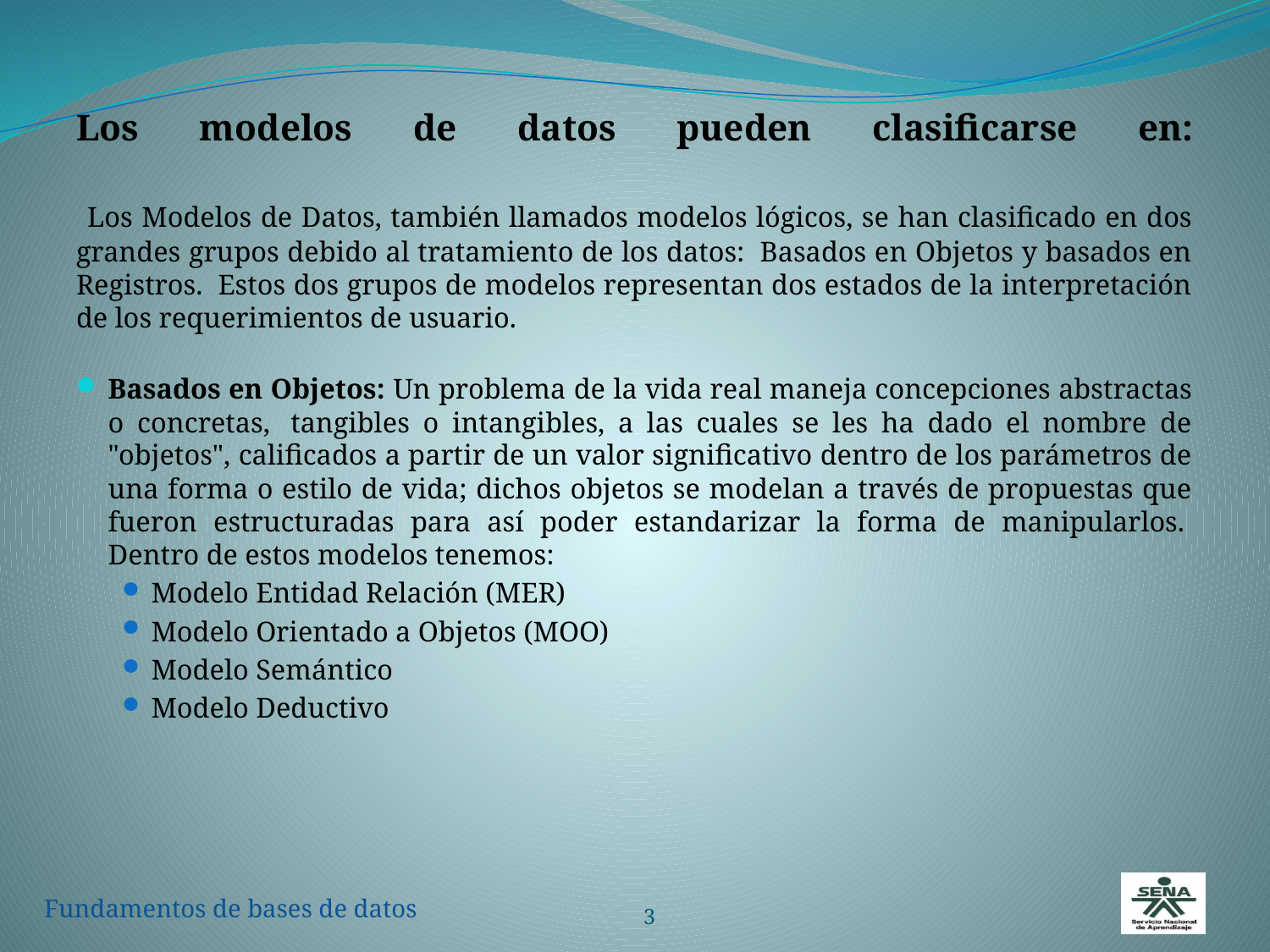

#
Los modelos de datos pueden clasificarse en:
 Los Modelos de Datos, también llamados modelos lógicos, se han clasificado en dos grandes grupos debido al tratamiento de los datos:  Basados en Objetos y basados en Registros.  Estos dos grupos de modelos representan dos estados de la interpretación de los requerimientos de usuario.

Basados en Objetos: Un problema de la vida real maneja concepciones abstractas o concretas,  tangibles o intangibles, a las cuales se les ha dado el nombre de "objetos", calificados a partir de un valor significativo dentro de los parámetros de una forma o estilo de vida; dichos objetos se modelan a través de propuestas que fueron estructuradas para así poder estandarizar la forma de manipularlos.  Dentro de estos modelos tenemos:
Modelo Entidad Relación (MER)
Modelo Orientado a Objetos (MOO)
Modelo Semántico
Modelo Deductivo

3